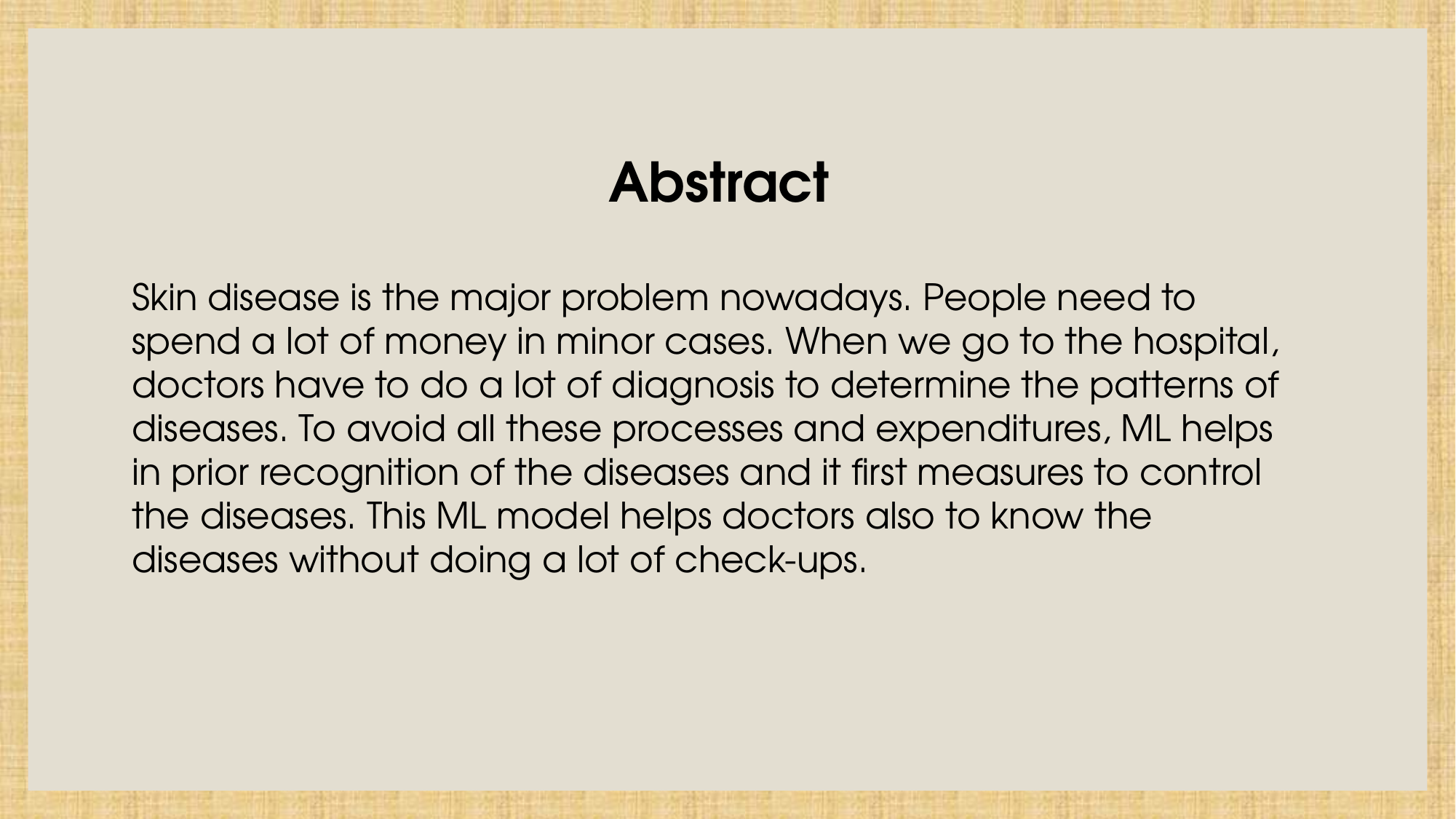

Abstract
Skin disease is the major problem nowadays. People need to spend a lot of money in minor cases. When we go to the hospital, doctors have to do a lot of diagnosis to determine the patterns of diseases. To avoid all these processes and expenditures, ML helps in prior recognition of the diseases and it first measures to control the diseases. This ML model helps doctors also to know the diseases without doing a lot of check-ups.